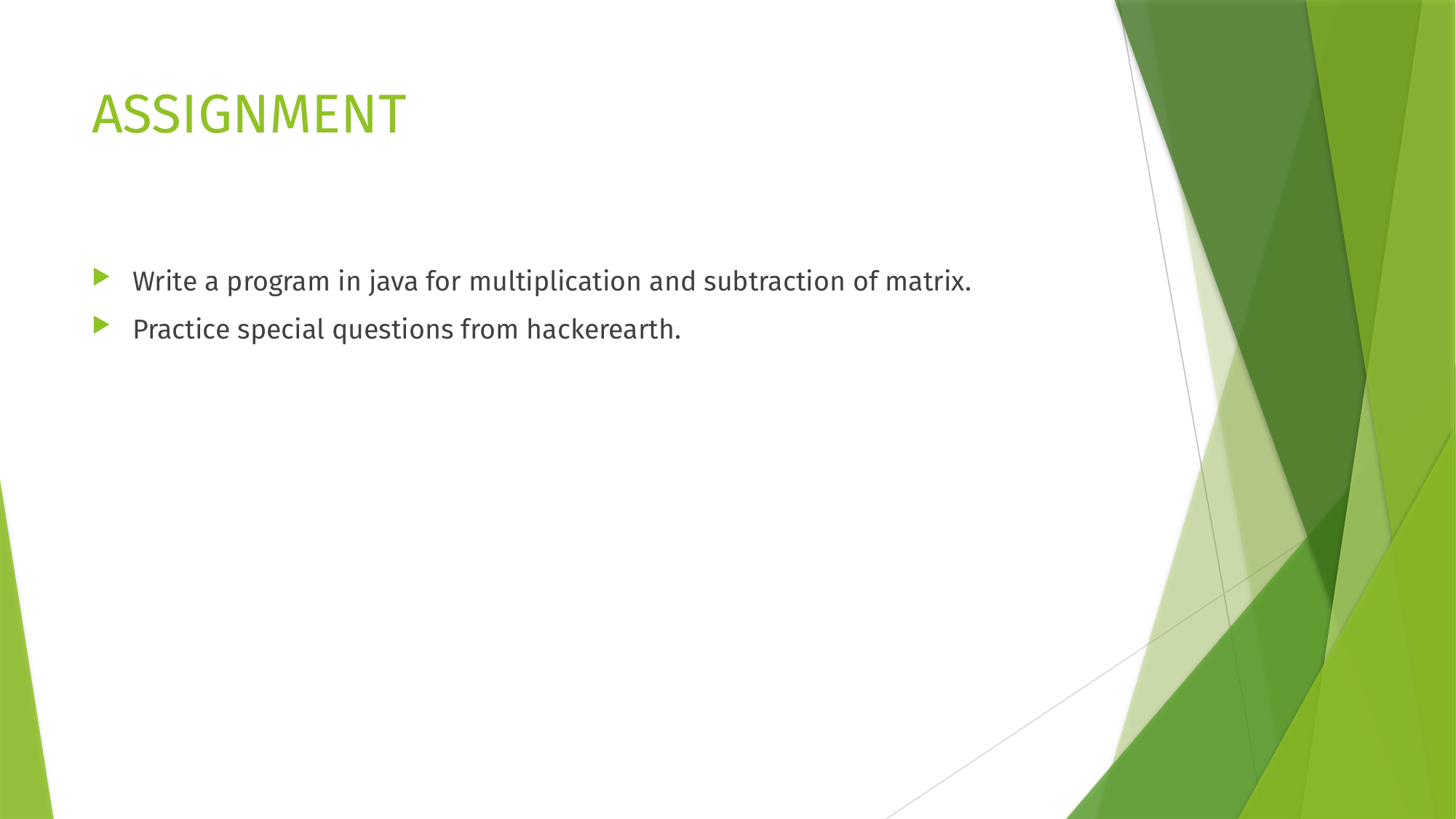

# ASSIGNMENT
Write a program in java for multiplication and subtraction of matrix.
Practice special questions from hackerearth.